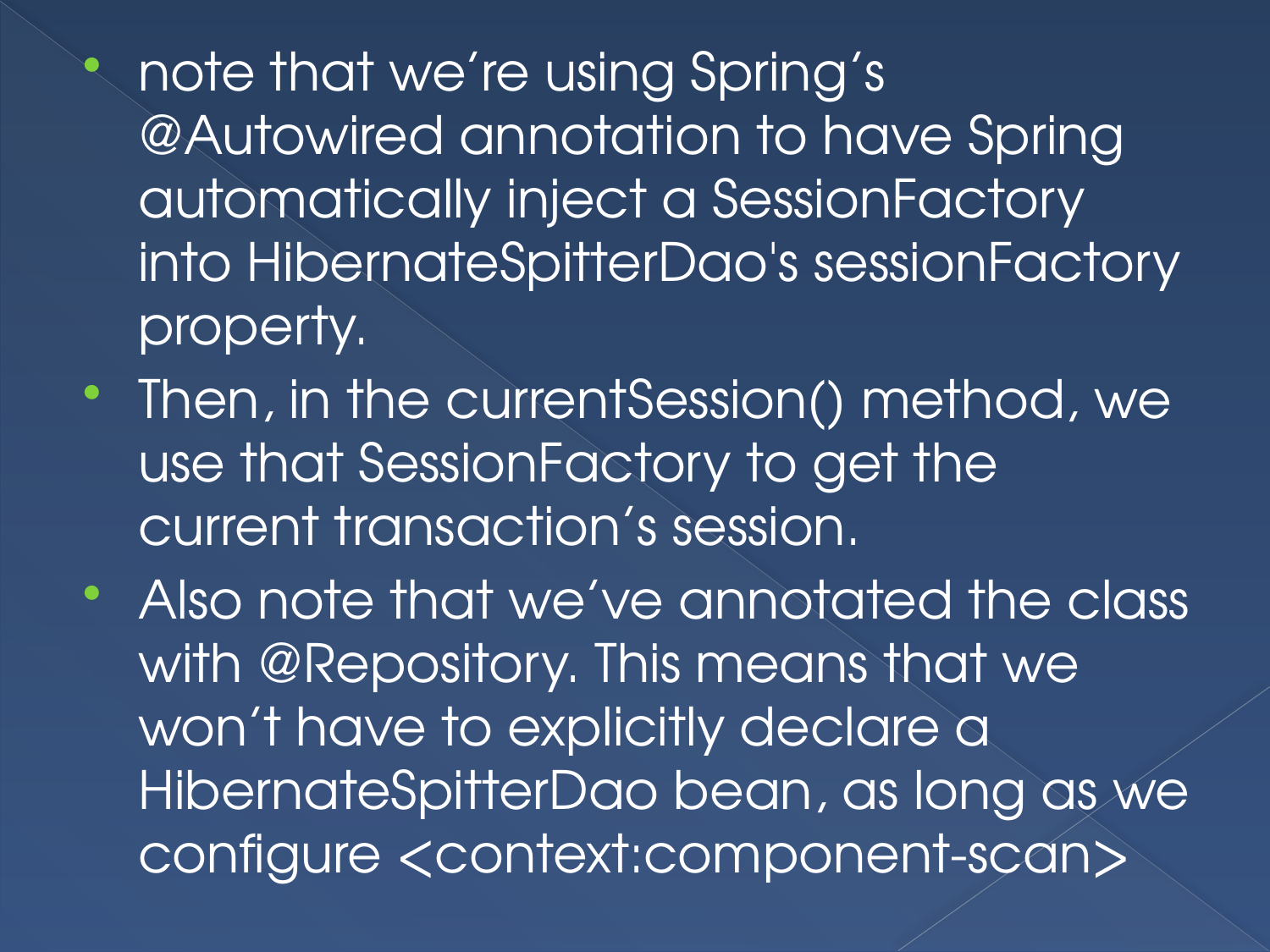

note that we’re using Spring’s @Autowired annotation to have Spring automatically inject a SessionFactory into HibernateSpitterDao's sessionFactory property.
Then, in the currentSession() method, we use that SessionFactory to get the current transaction’s session.
Also note that we’ve annotated the class with @Repository. This means that we won’t have to explicitly declare a HibernateSpitterDao bean, as long as we configure <context:component-scan>